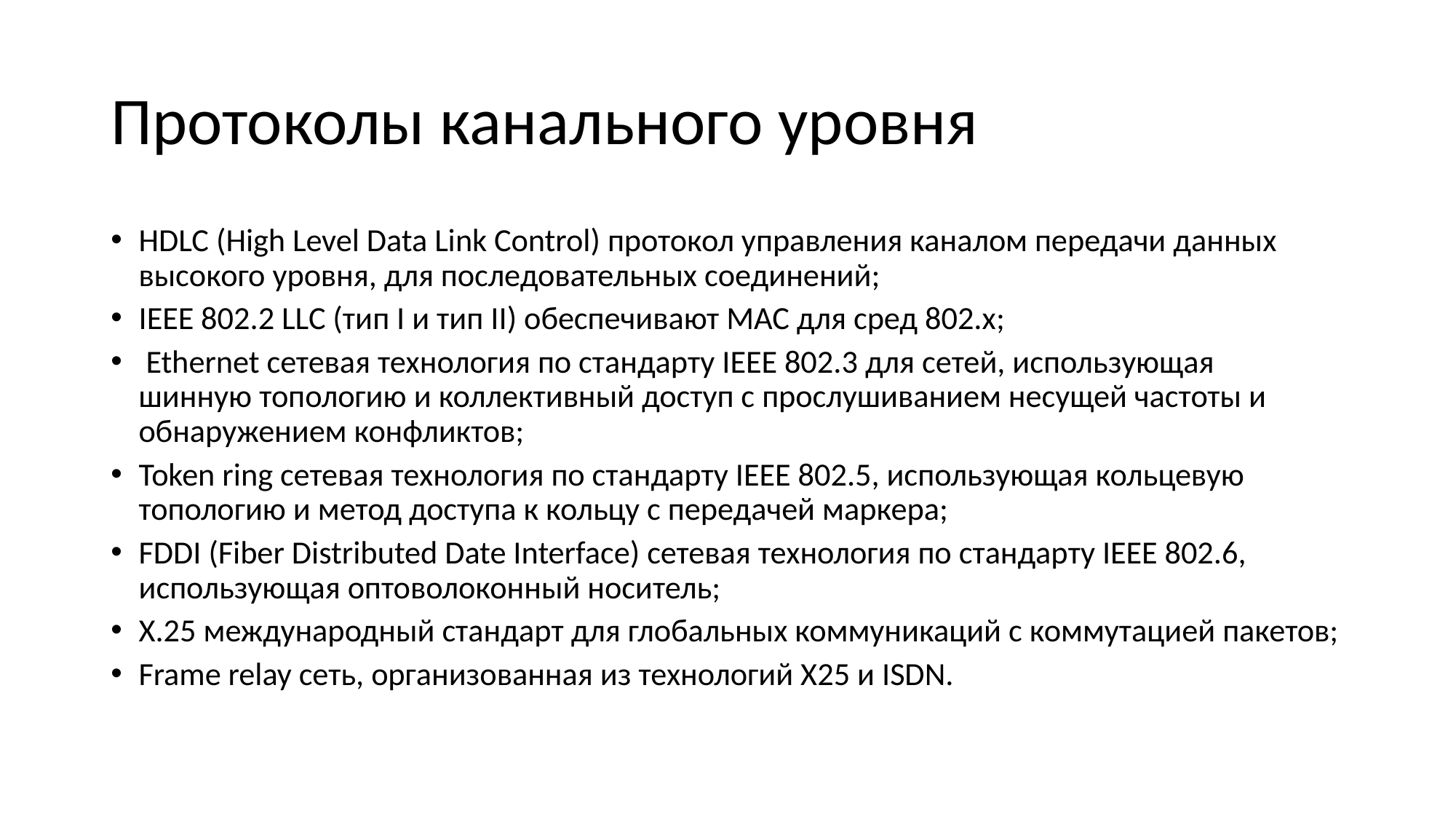

# Протоколы канального уровня
HDLC (High Level Data Link Control) протокол управления каналом передачи данных высокого уровня, для последовательных соединений;
IEEE 802.2 LLC (тип I и тип II) обеспечивают MAC для сред 802.x;
 Ethernet сетевая технология по стандарту IEEE 802.3 для сетей, использующая шинную топологию и коллективный доступ с прослушиванием несущей частоты и обнаружением конфликтов;
Token ring сетевая технология по стандарту IEEE 802.5, использующая кольцевую топологию и метод доступа к кольцу с передачей маркера;
FDDI (Fiber Distributed Date Interface) сетевая технология по стандарту IEEE 802.6, использующая оптоволоконный носитель;
X.25 международный стандарт для глобальных коммуникаций с коммутацией пакетов;
Frame relay сеть, организованная из технологий Х25 и ISDN.